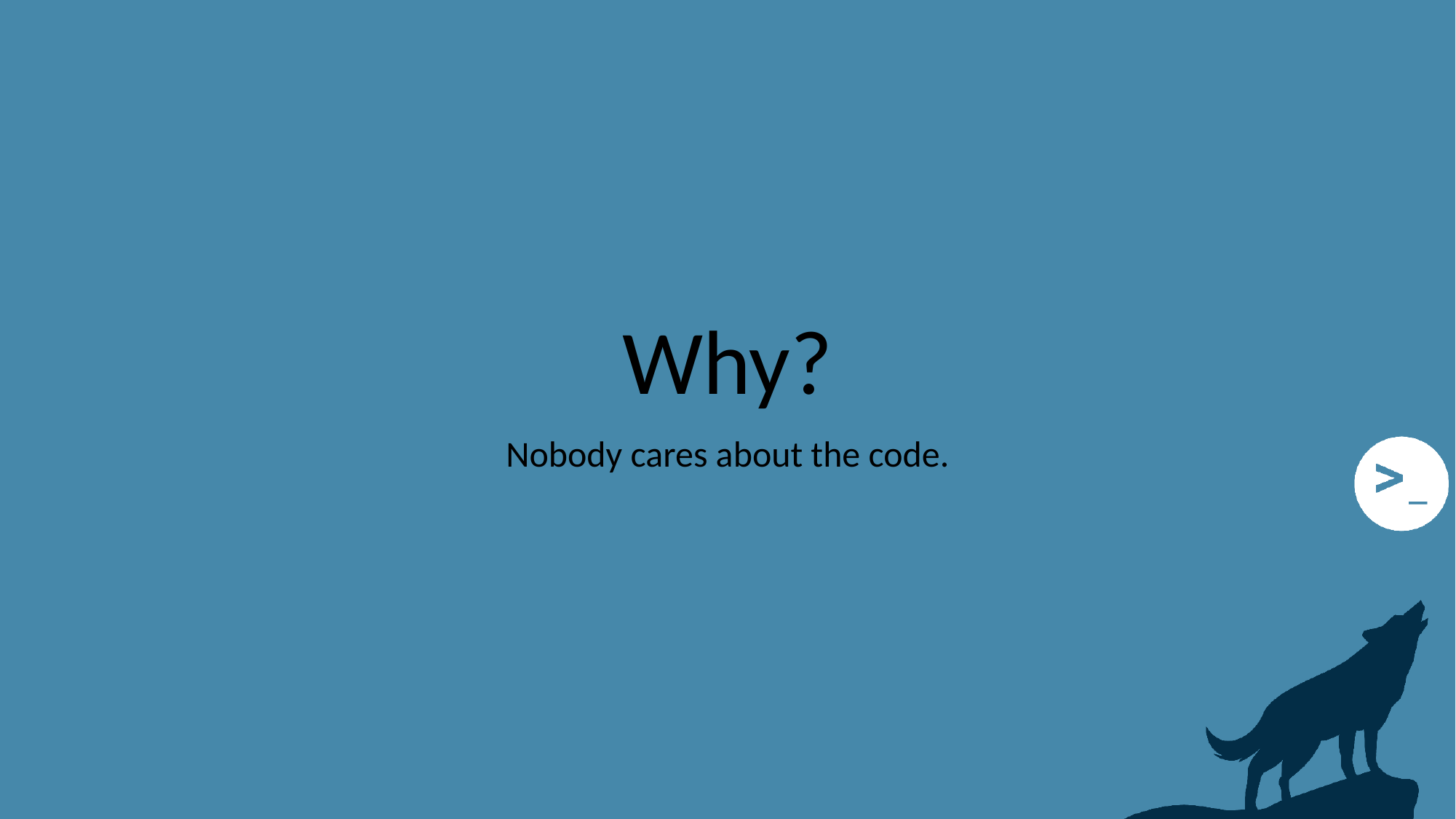

# Why?
Nobody cares about the code.